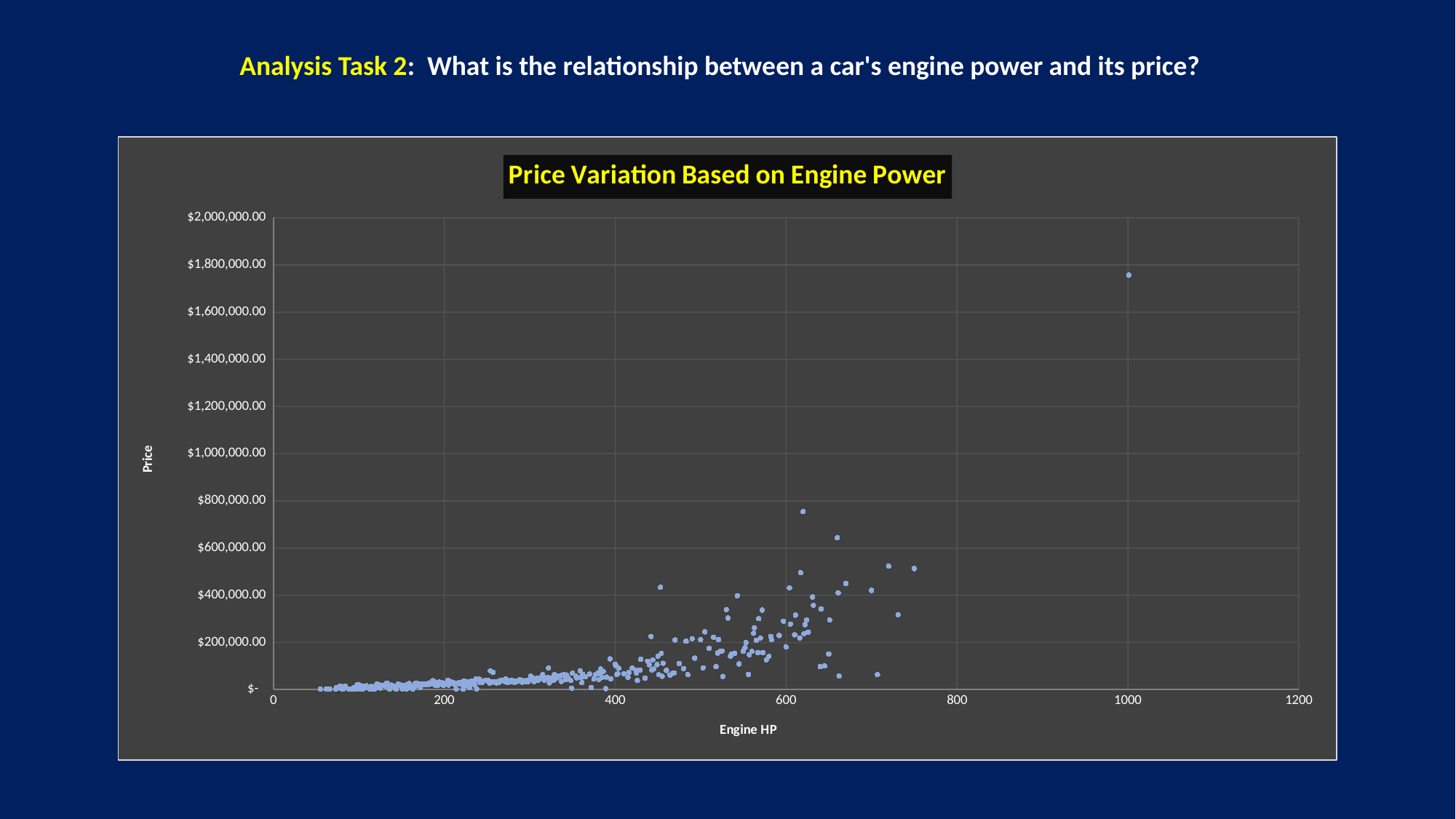

Analysis Task 2:  What is the relationship between a car's engine power and its price?

### Chart: Price Variation Based on Engine Power

| Category | Average of MSRP |
|---|---|